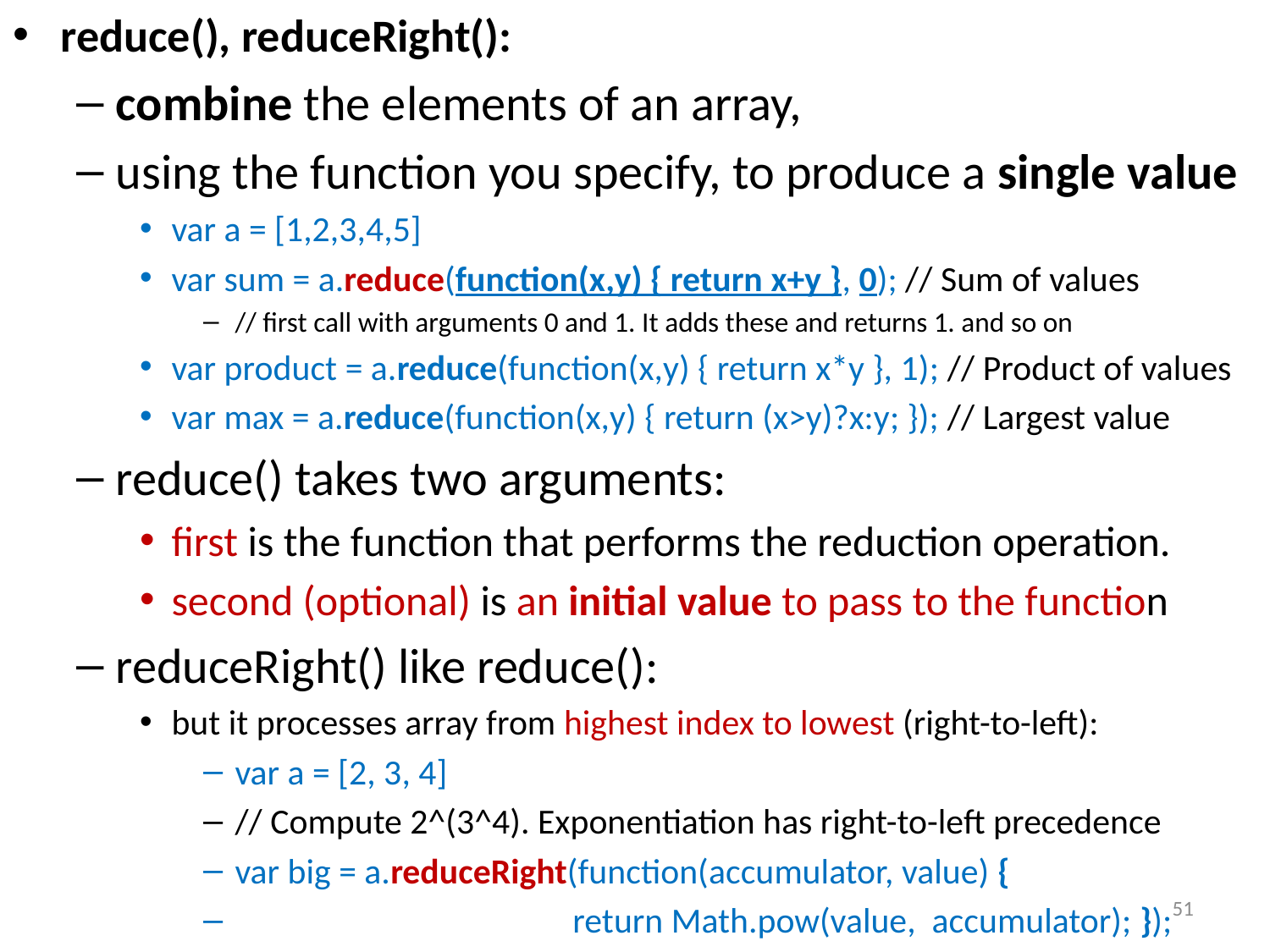

reduce(), reduceRight():
combine the elements of an array,
using the function you specify, to produce a single value
var a = [1,2,3,4,5]
var sum = a.reduce(function(x,y) { return x+y }, 0); // Sum of values
// first call with arguments 0 and 1. It adds these and returns 1. and so on
var product = a.reduce(function(x,y) { return x*y }, 1); // Product of values
var max = a.reduce(function(x,y) { return (x>y)?x:y; }); // Largest value
reduce() takes two arguments:
first is the function that performs the reduction operation.
second (optional) is an initial value to pass to the function
reduceRight() like reduce():
but it processes array from highest index to lowest (right-to-left):
var a = [2, 3, 4]
// Compute 2^(3^4). Exponentiation has right-to-left precedence
var big = a.reduceRight(function(accumulator, value) {
                                          return Math.pow(value,  accumulator); });

51